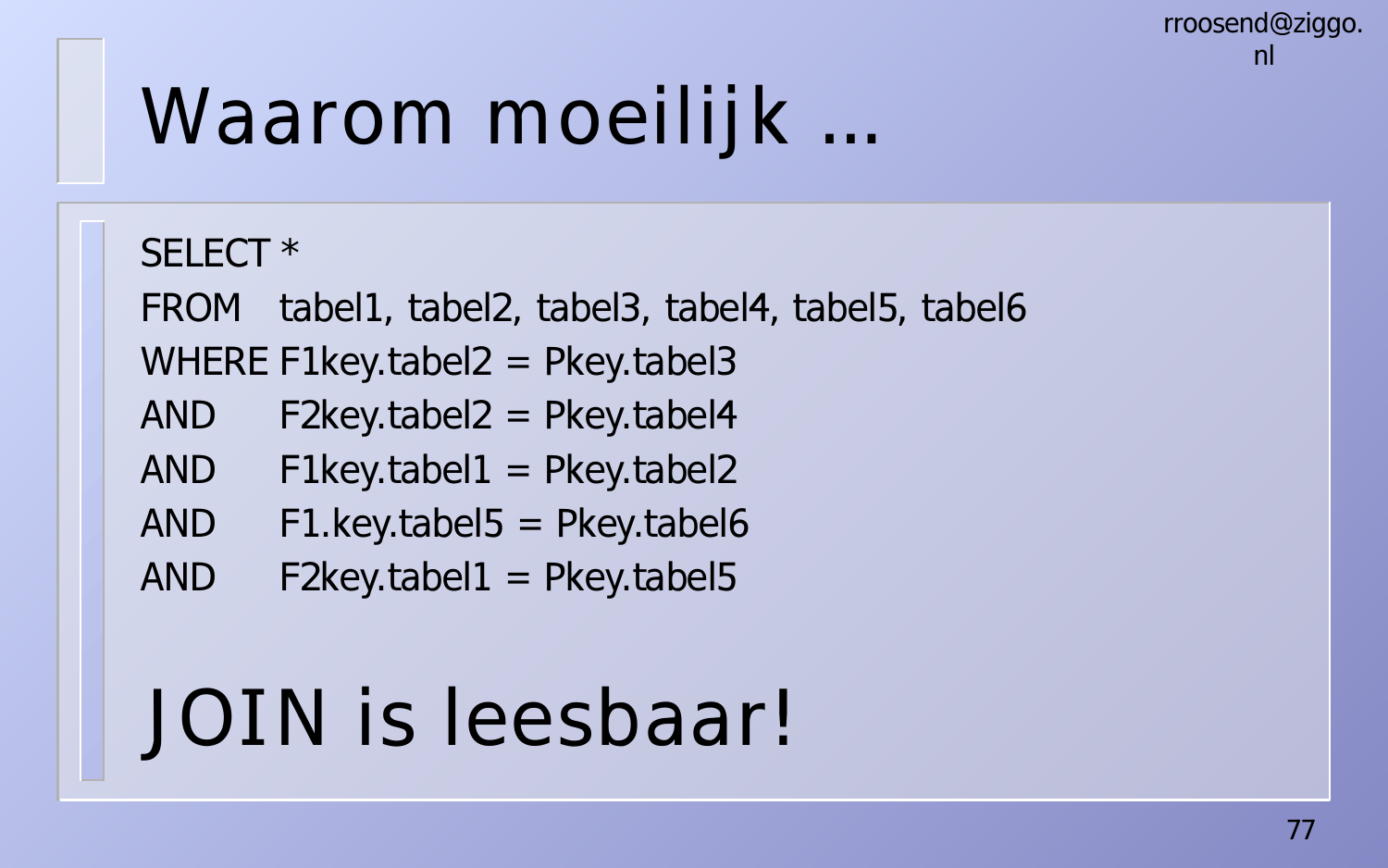

rroosend@ziggo.nl
# Waarom moeilijk …
SELECT	*
FROM	tabel1, tabel2, tabel3, tabel4, tabel5, tabel6
WHERE	F1key.tabel2 = Pkey.tabel3
AND	F2key.tabel2 = Pkey.tabel4
AND	F1key.tabel1 = Pkey.tabel2
AND	F1.key.tabel5 = Pkey.tabel6
AND	F2key.tabel1 = Pkey.tabel5

JOIN is leesbaar!
77